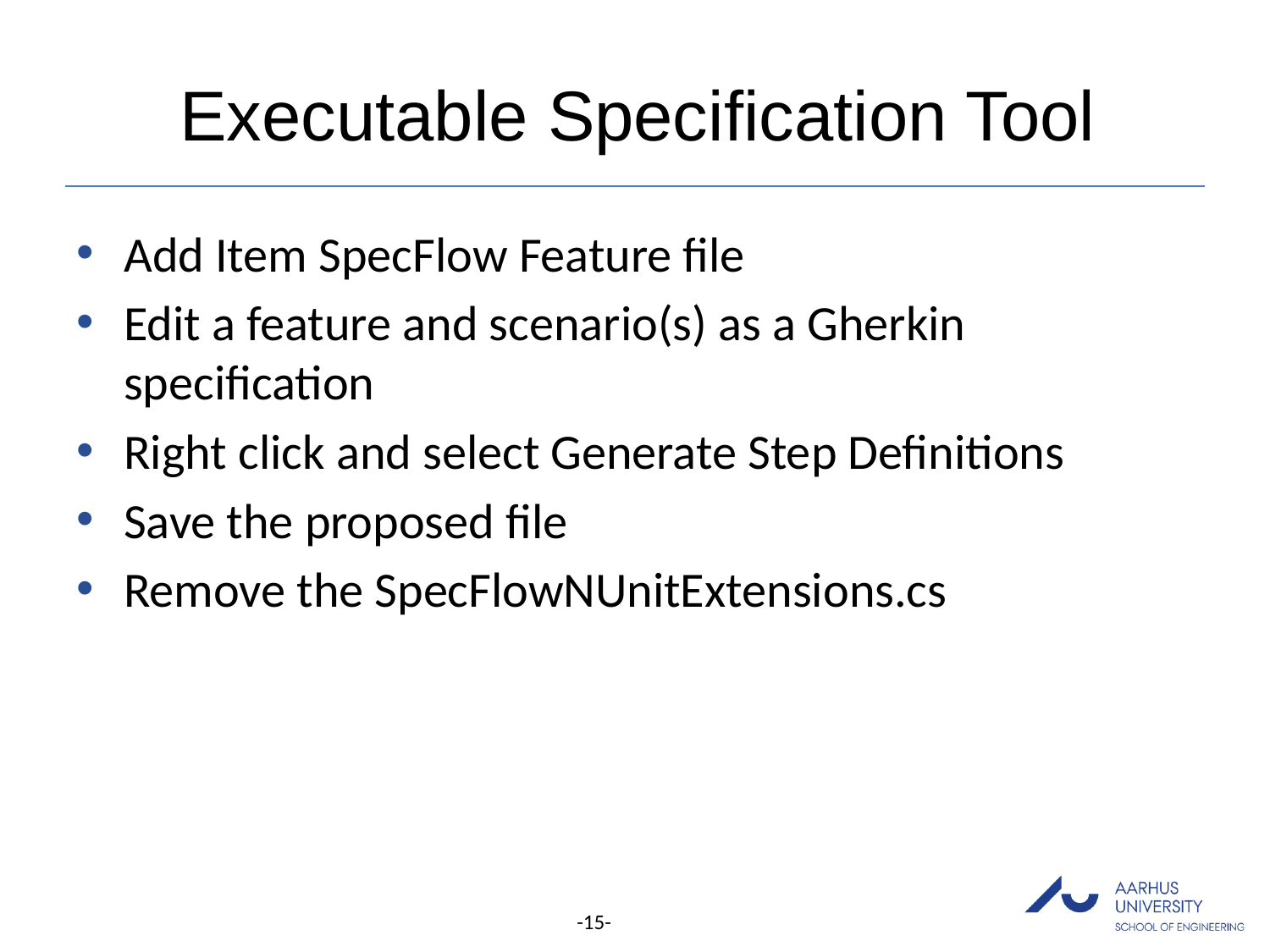

# Executable Specification Tool
Add Item SpecFlow Feature file
Edit a feature and scenario(s) as a Gherkin specification
Right click and select Generate Step Definitions
Save the proposed file
Remove the SpecFlowNUnitExtensions.cs